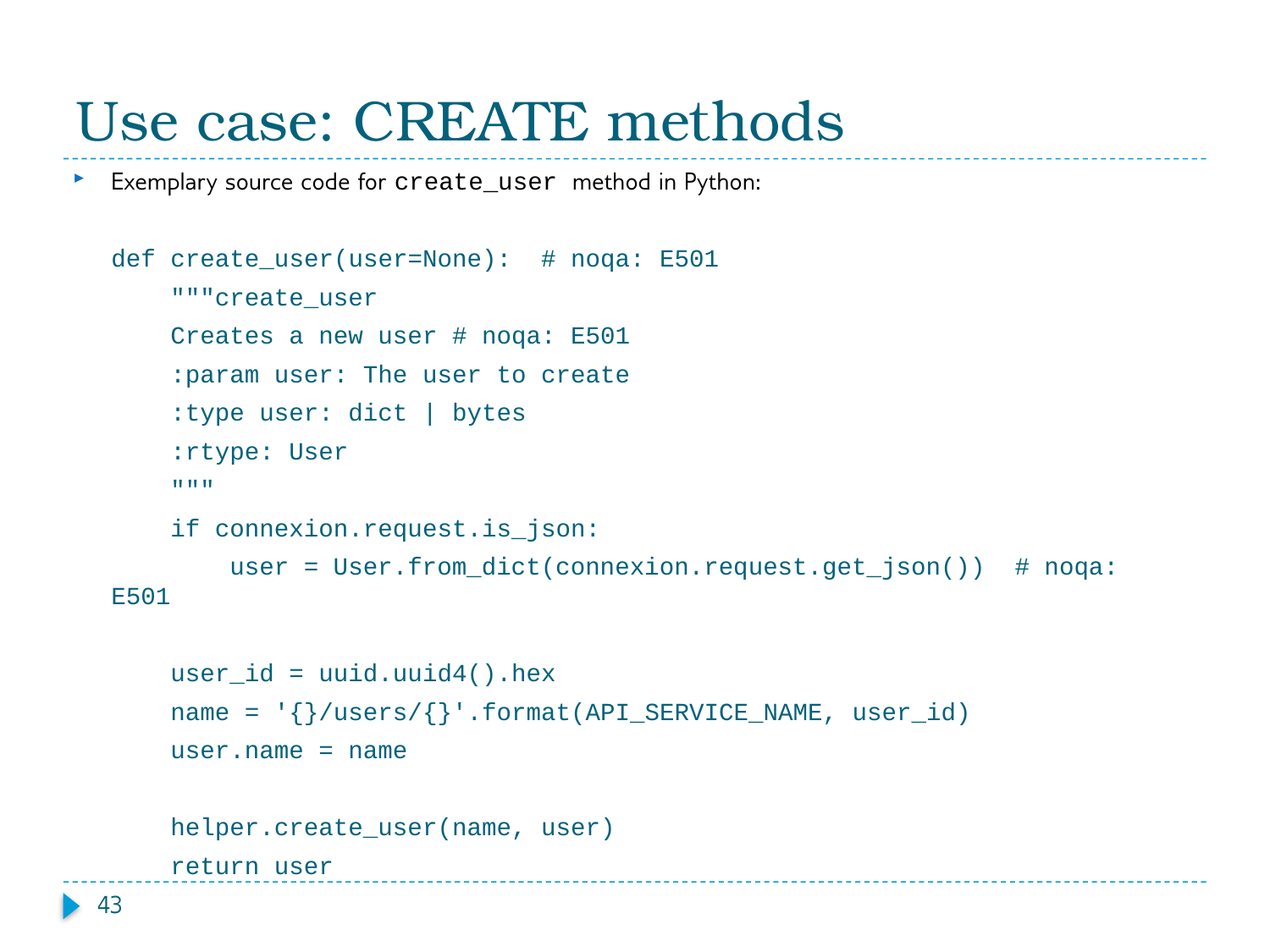

# Use case: CREATE methods
Exemplary source code for create_user method in Python:

def create_user(user=None):  # noqa: E501
    """create_user
    Creates a new user # noqa: E501
    :param user: The user to create
    :type user: dict | bytes
    :rtype: User
    """
    if connexion.request.is_json:
        user = User.from_dict(connexion.request.get_json())  # noqa: E501

    user_id = uuid.uuid4().hex
    name = '{}/users/{}'.format(API_SERVICE_NAME, user_id)
    user.name = name

    helper.create_user(name, user)
    return user
43